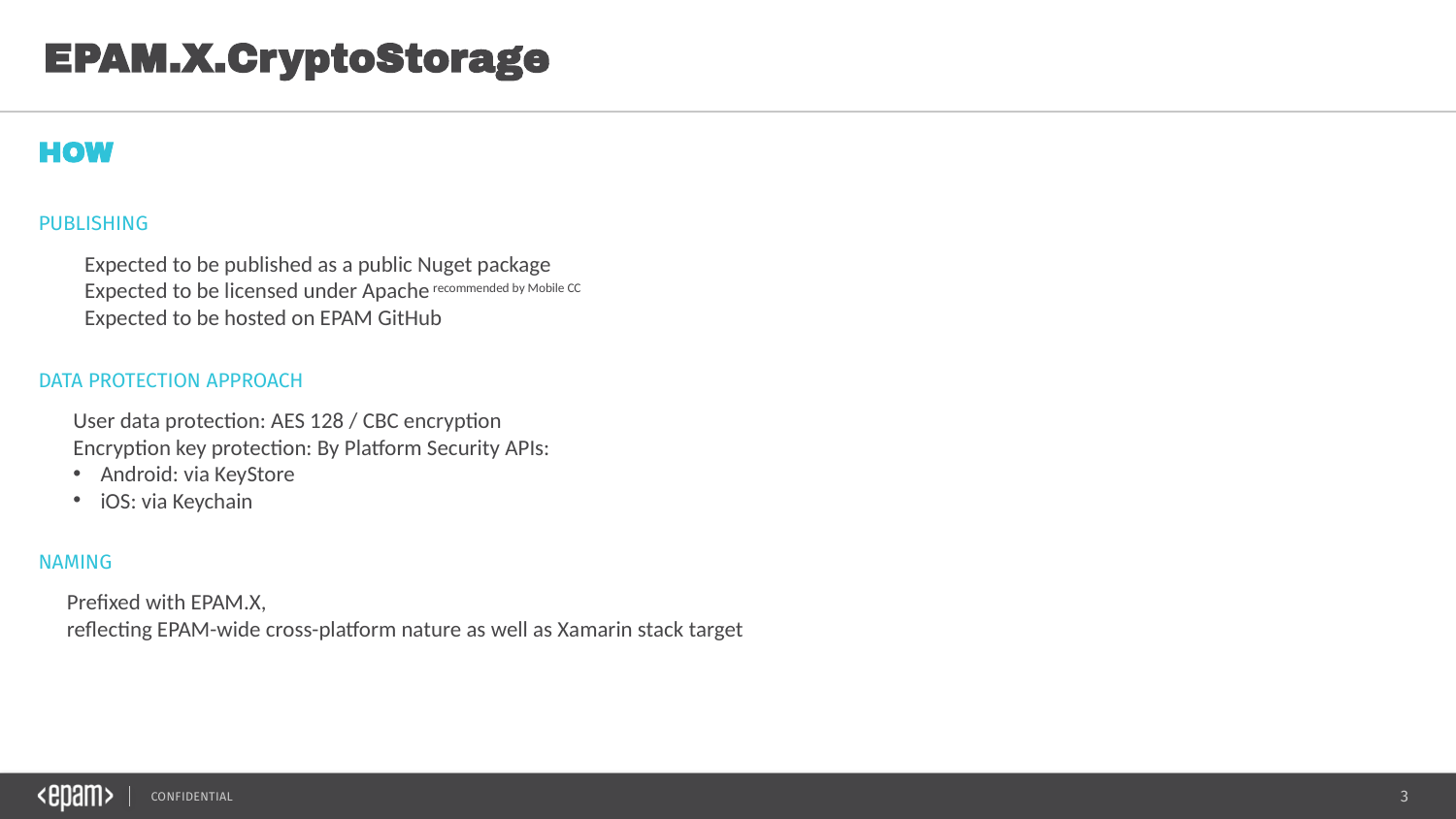

EPAM.X.CryptoStorage
HOW
PUBLISHING
Expected to be published as a public Nuget package
Expected to be licensed under Apache recommended by Mobile CC
Expected to be hosted on EPAM GitHub
DATA PROTECTION APPROACH
User data protection: AES 128 / CBC encryption
Encryption key protection: By Platform Security APIs:
Android: via KeyStore
iOS: via Keychain
NAMING
Prefixed with EPAM.X,
reflecting EPAM-wide cross-platform nature as well as Xamarin stack target